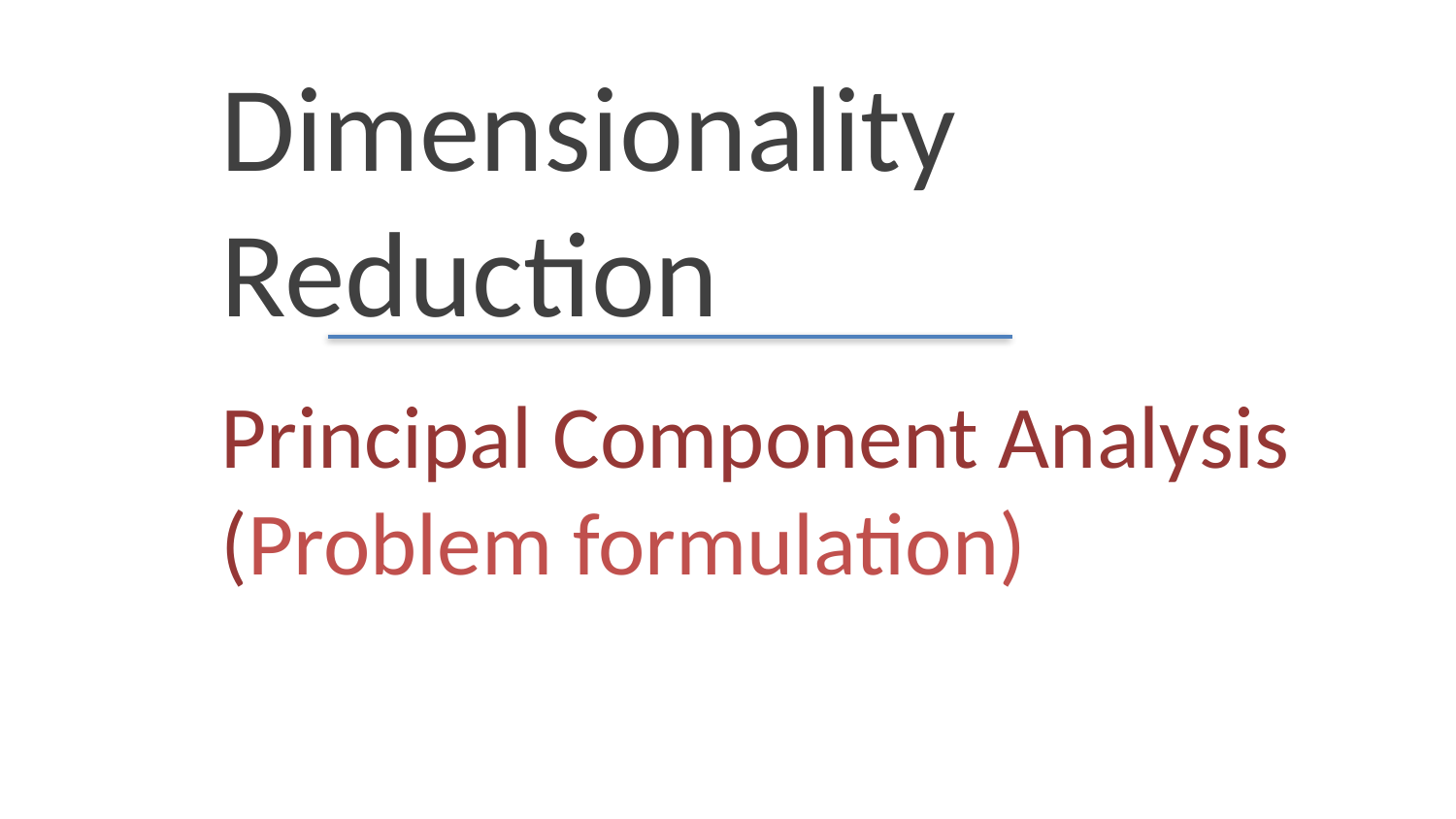

Dimensionality Reduction

# Principal Component Analysis (Problem formulation)